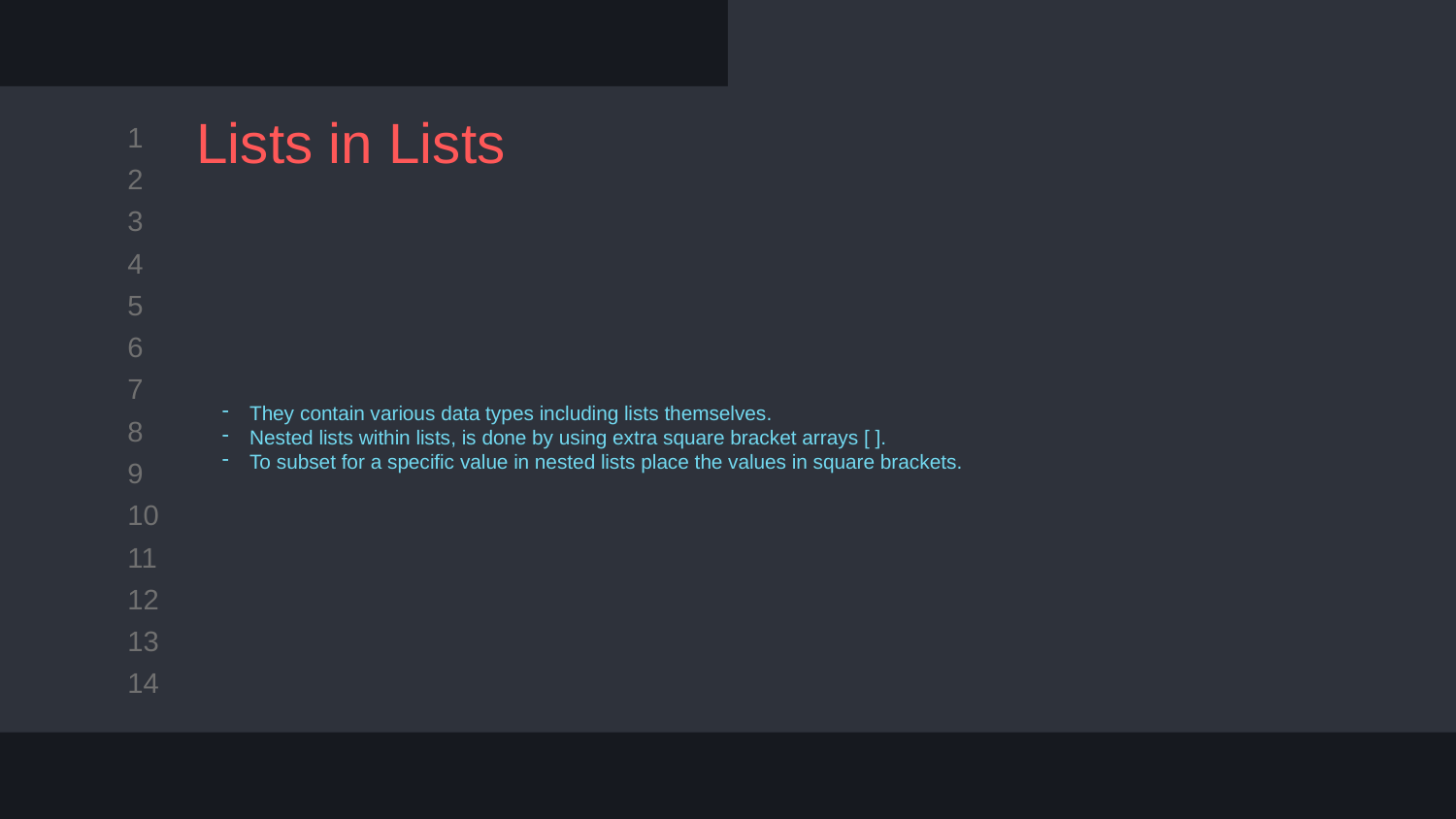

# Lists in Lists
They contain various data types including lists themselves.
Nested lists within lists, is done by using extra square bracket arrays [ ].
To subset for a specific value in nested lists place the values in square brackets.